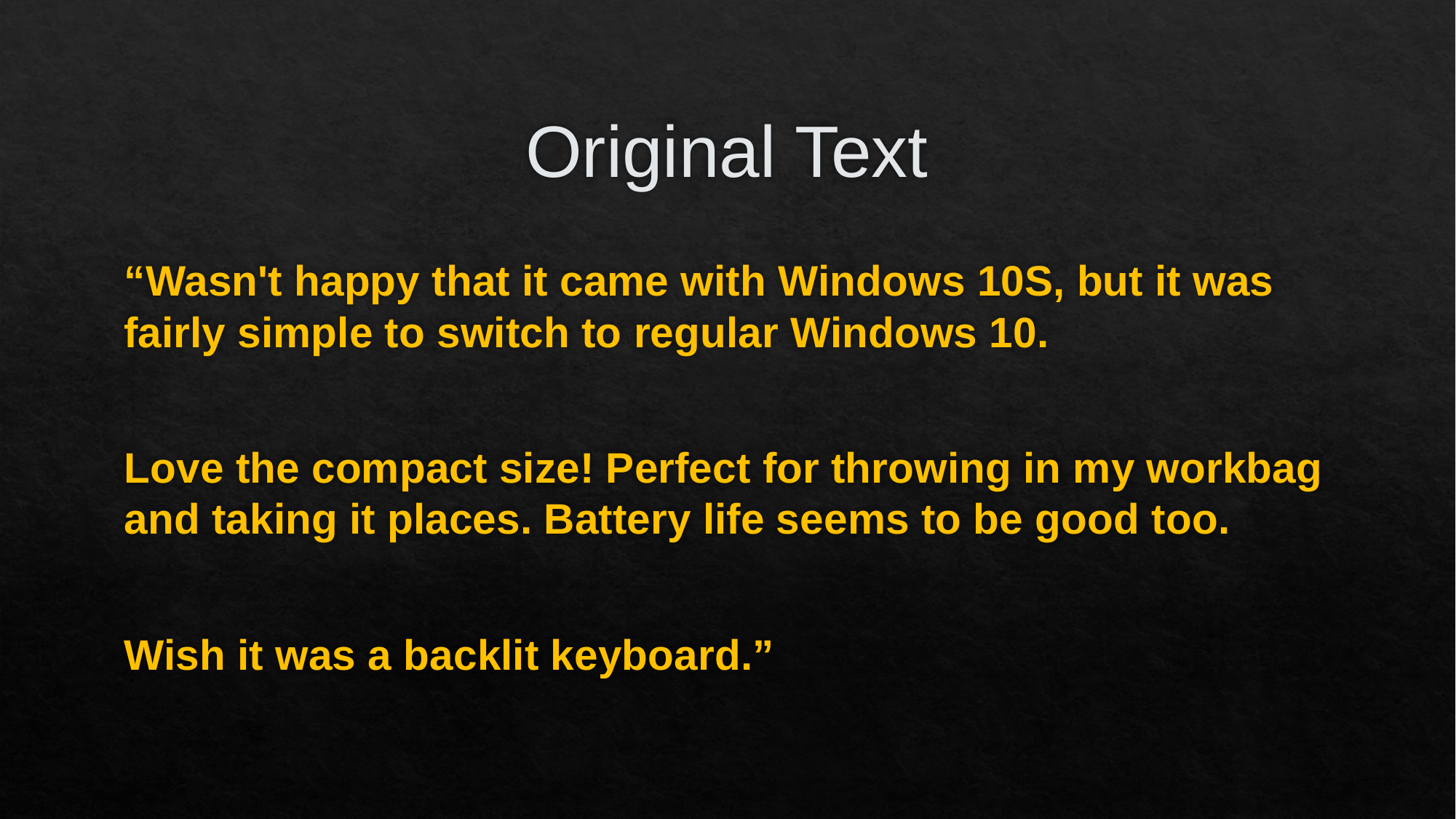

# Original Text
“Wasn't happy that it came with Windows 10S, but it was fairly simple to switch to regular Windows 10.

Love the compact size! Perfect for throwing in my workbag and taking it places. Battery life seems to be good too.

Wish it was a backlit keyboard.”